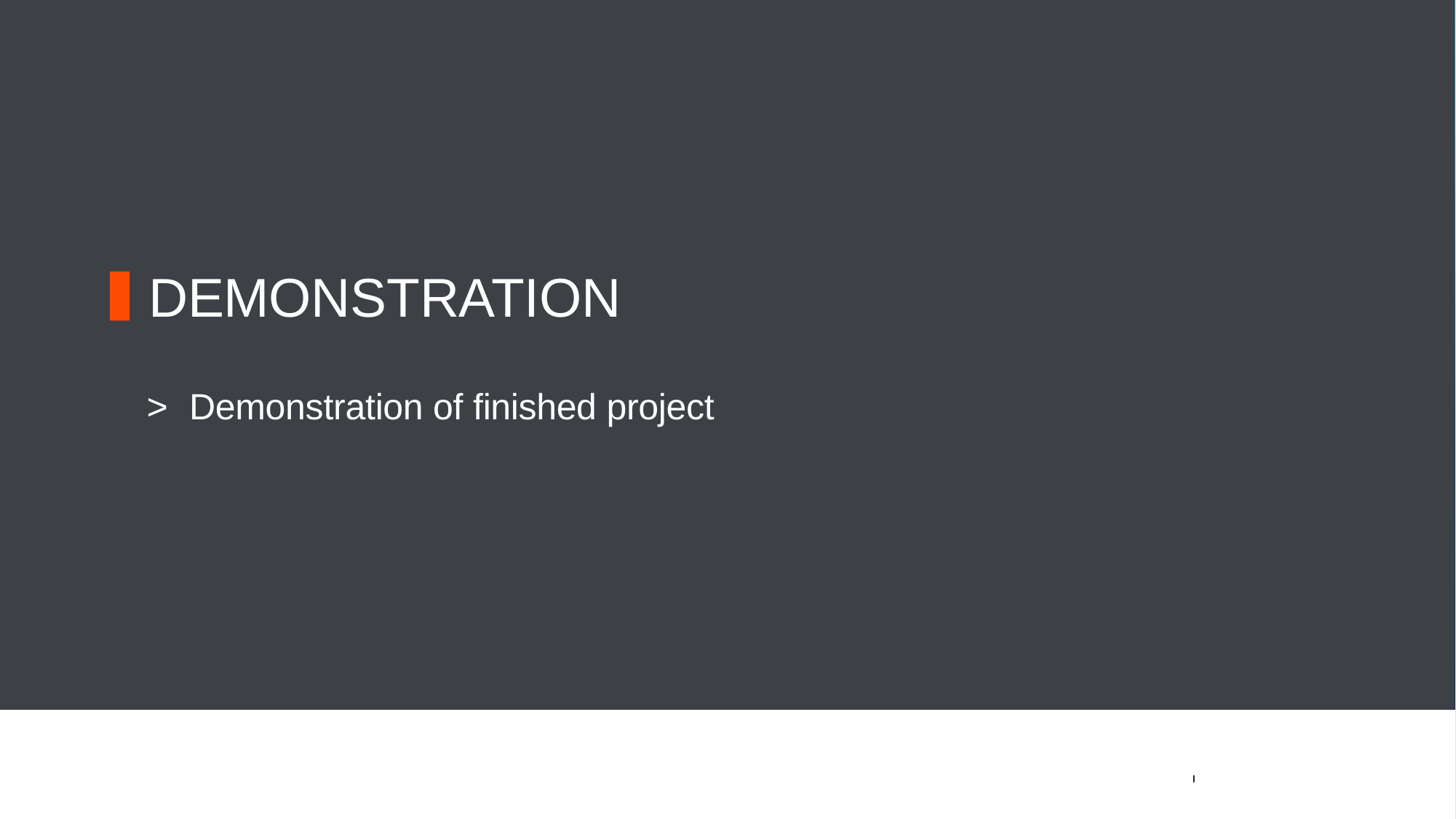

# Demonstration

˃   Demonstration of finished project